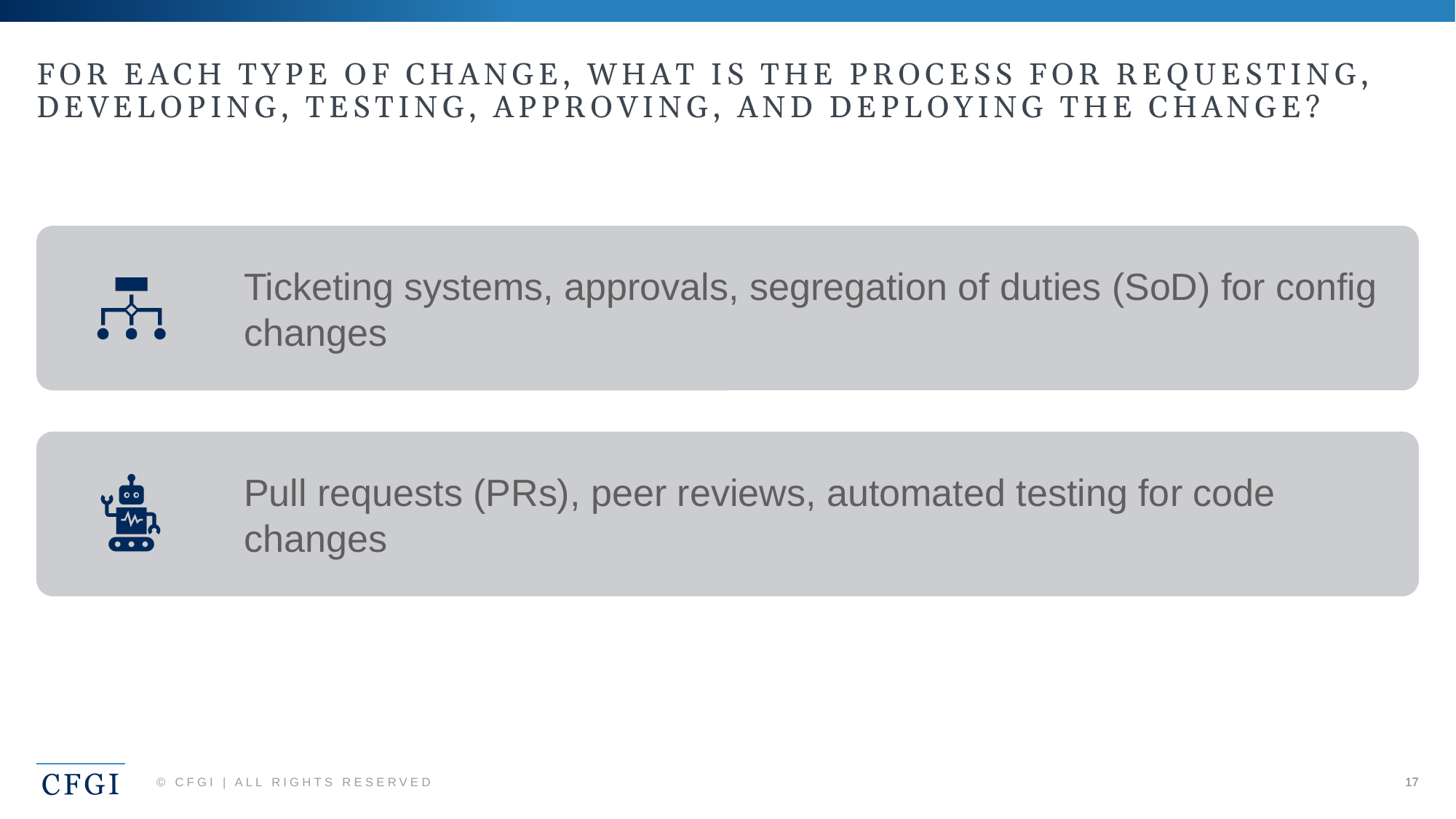

# For each type of change, what is the process for requesting, developing, testing, approving, and deploying the change?
Ticketing systems, approvals, segregation of duties (SoD) for config changes
Pull requests (PRs), peer reviews, automated testing for code changes